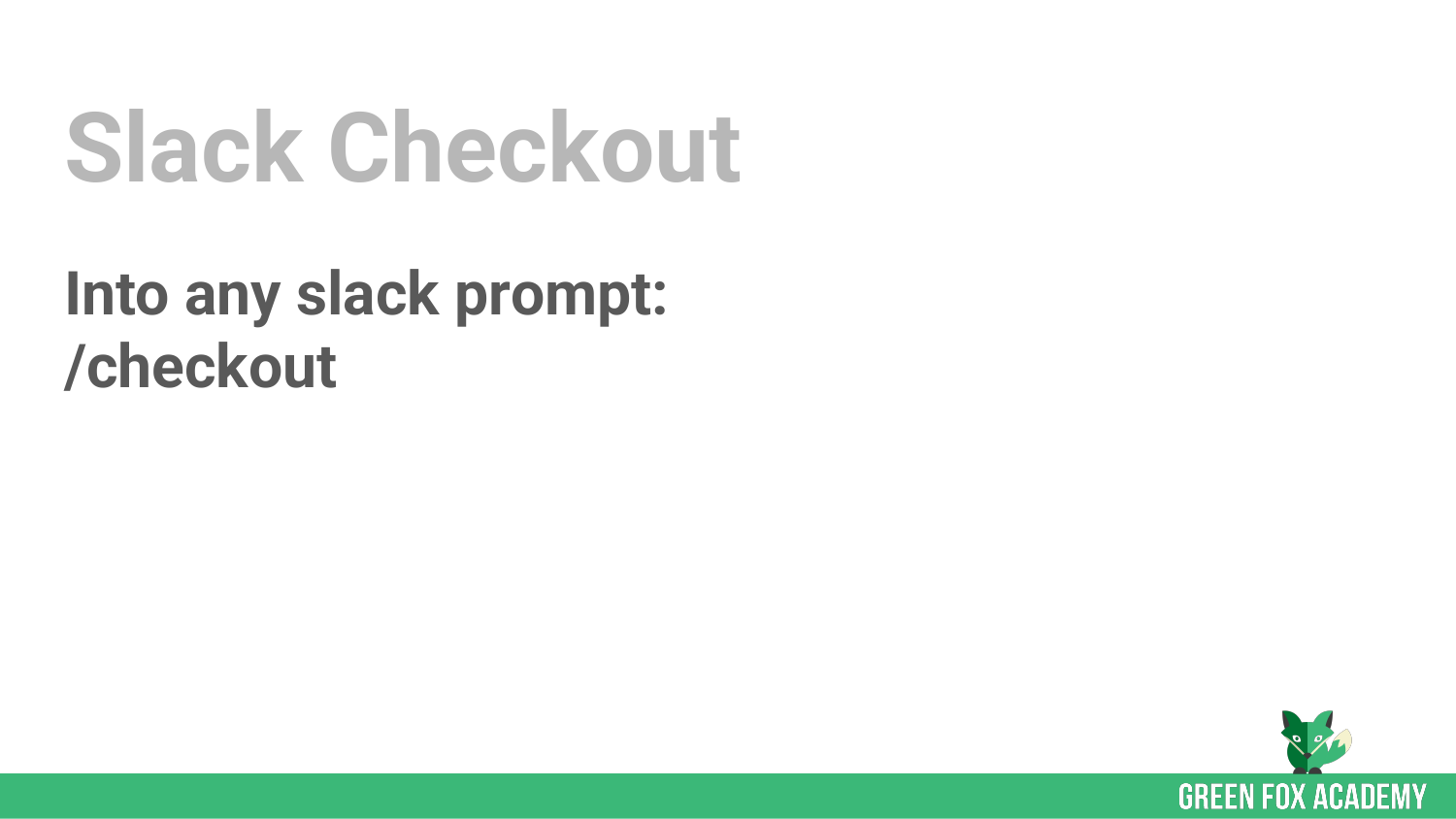

# Slack Checkout
Into any slack prompt:
/checkout